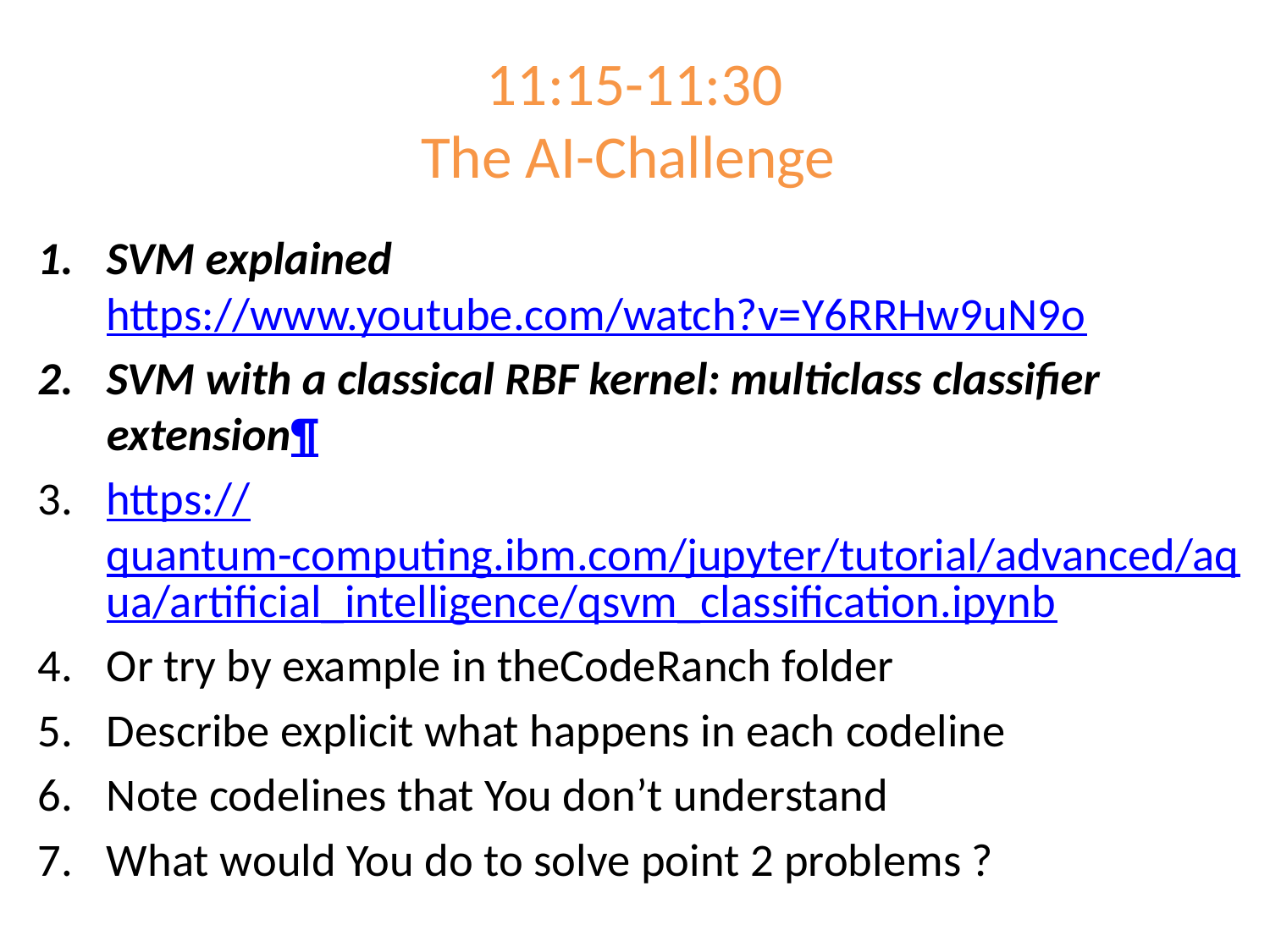

# 11:15-11:30 The AI-Challenge
SVM explained https://www.youtube.com/watch?v=Y6RRHw9uN9o
SVM with a classical RBF kernel: multiclass classifier extension¶
https://quantum-computing.ibm.com/jupyter/tutorial/advanced/aqua/artificial_intelligence/qsvm_classification.ipynb
Or try by example in theCodeRanch folder
Describe explicit what happens in each codeline
Note codelines that You don’t understand
What would You do to solve point 2 problems ?